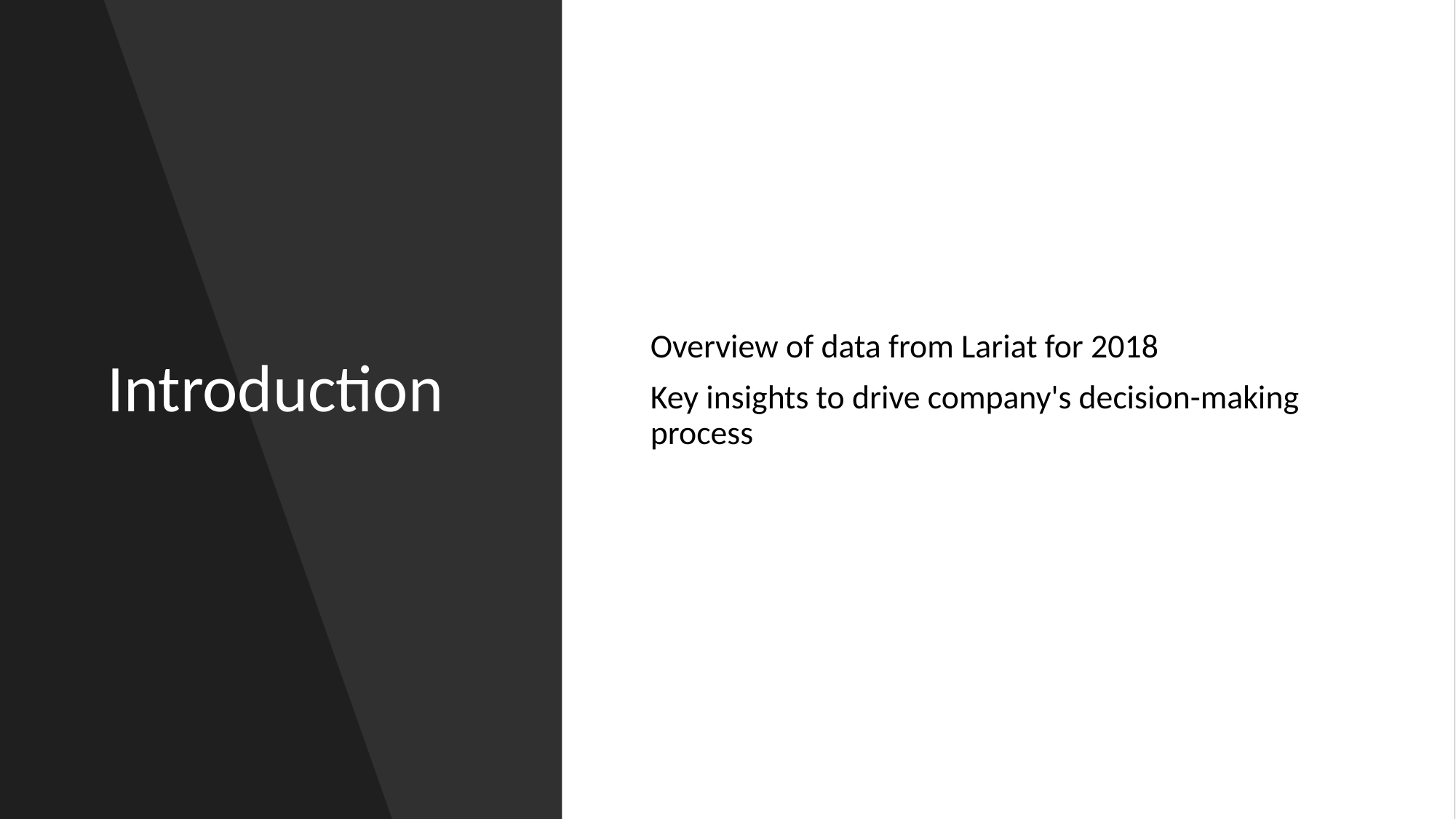

# Introduction
Overview of data from Lariat for 2018
Key insights to drive company's decision-making process